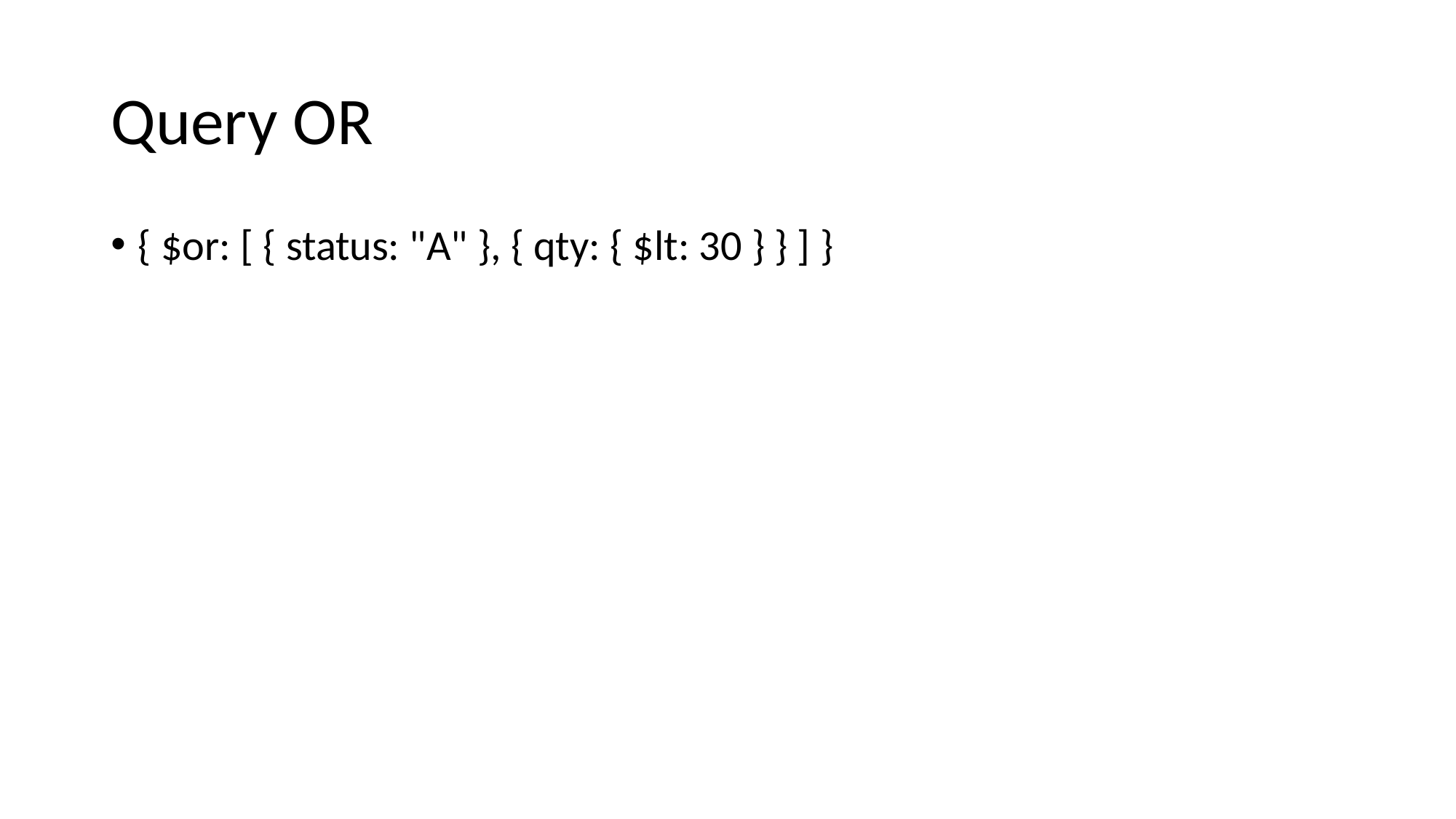

# Query OR
{ $or: [ { status: "A" }, { qty: { $lt: 30 } } ] }